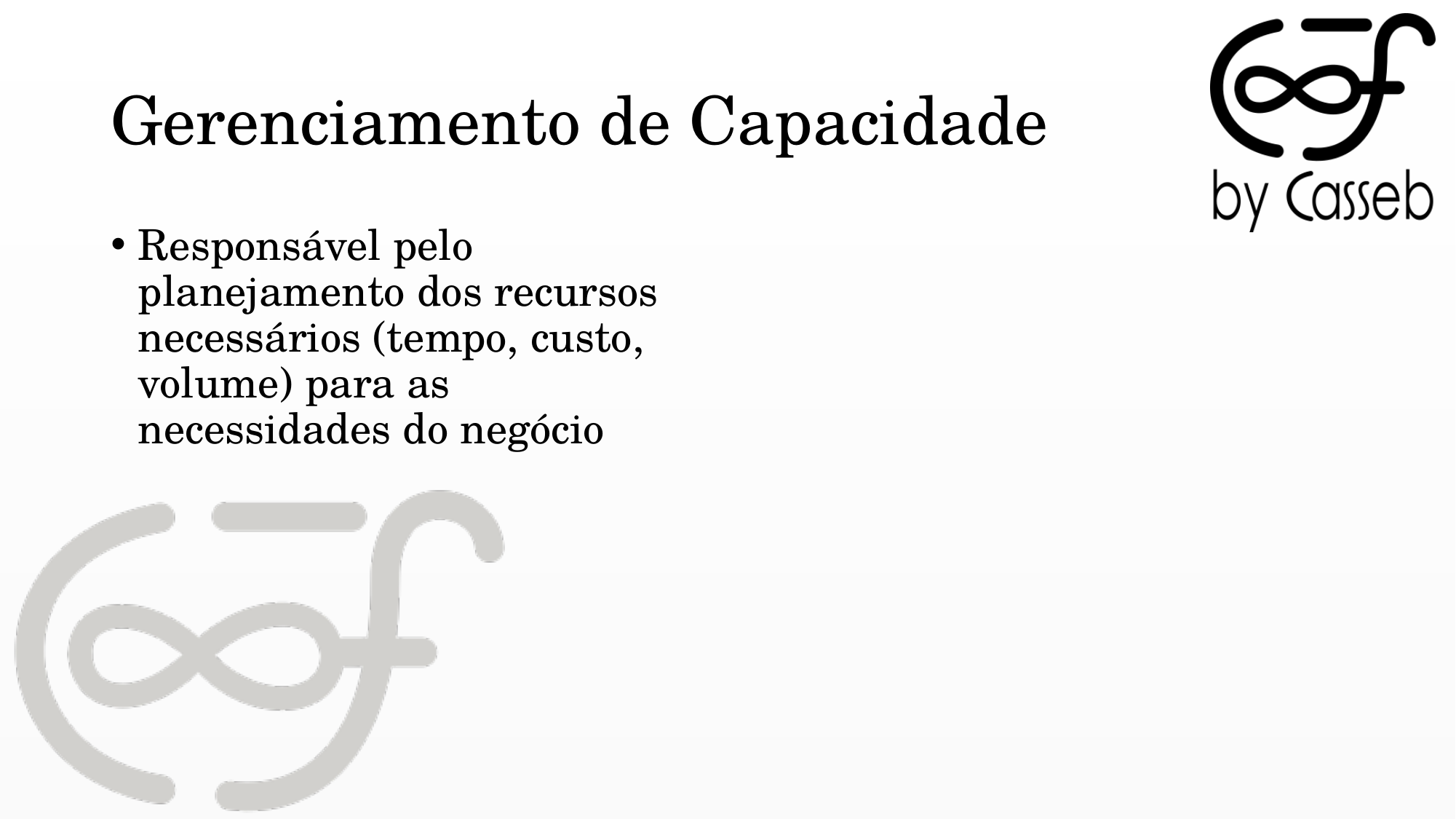

# Gerenciamento de Capacidade
Responsável pelo planejamento dos recursos necessários (tempo, custo, volume) para as necessidades do negócio